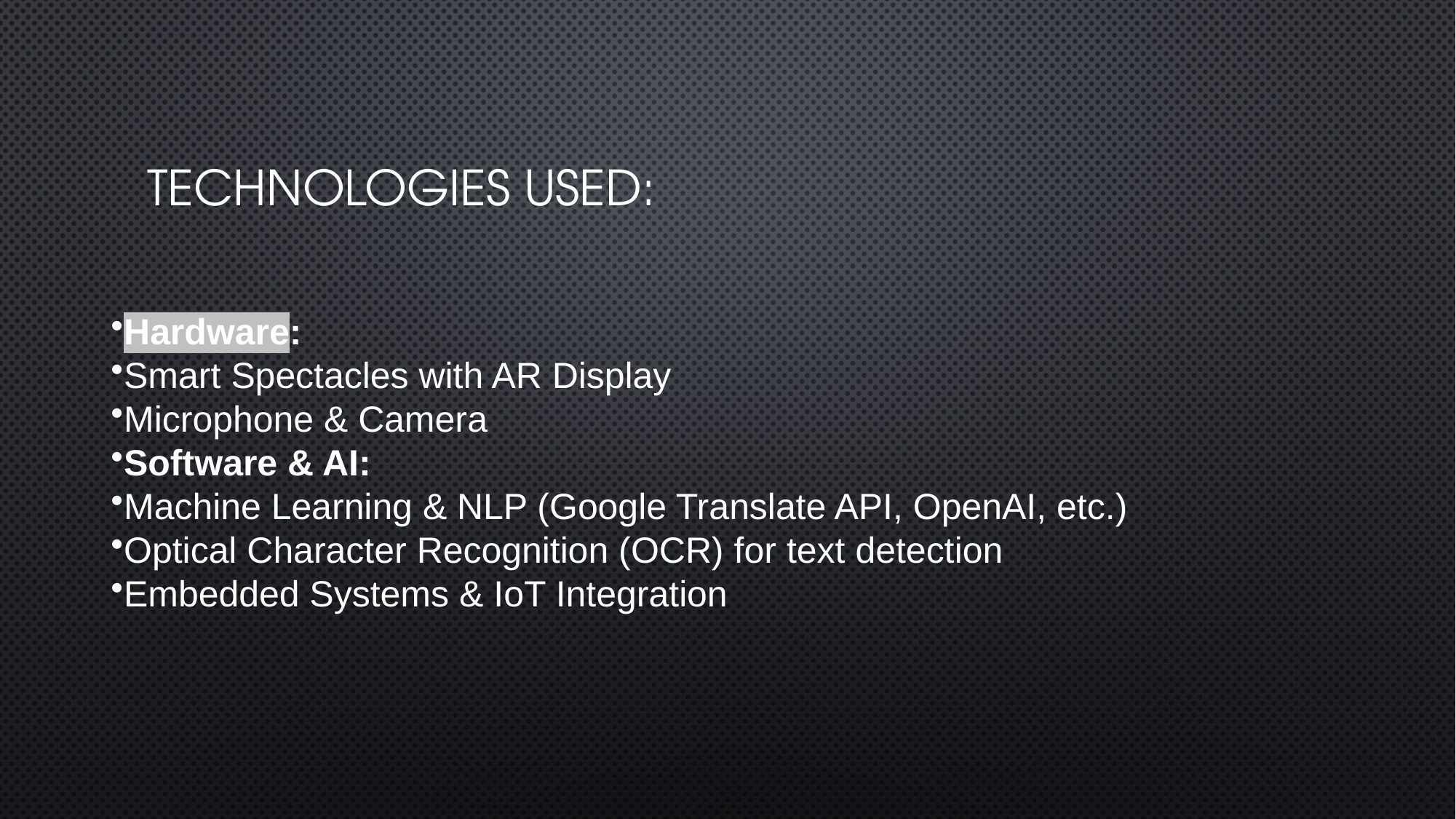

# Technologies used:
Hardware:
Smart Spectacles with AR Display
Microphone & Camera
Software & AI:
Machine Learning & NLP (Google Translate API, OpenAI, etc.)
Optical Character Recognition (OCR) for text detection
Embedded Systems & IoT Integration